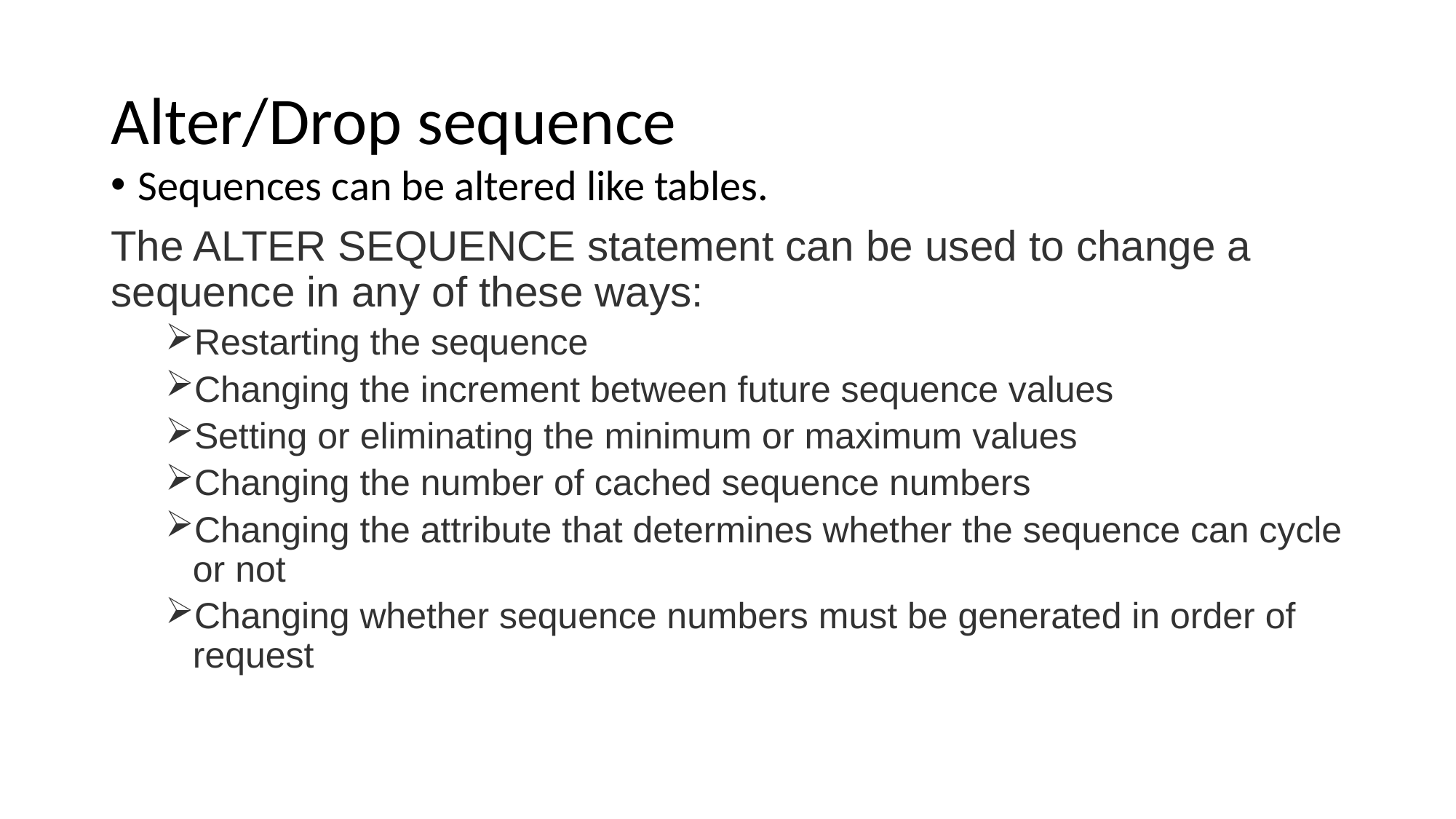

# Alter/Drop sequence
Sequences can be altered like tables.
The ALTER SEQUENCE statement can be used to change a sequence in any of these ways:
Restarting the sequence
Changing the increment between future sequence values
Setting or eliminating the minimum or maximum values
Changing the number of cached sequence numbers
Changing the attribute that determines whether the sequence can cycle or not
Changing whether sequence numbers must be generated in order of request